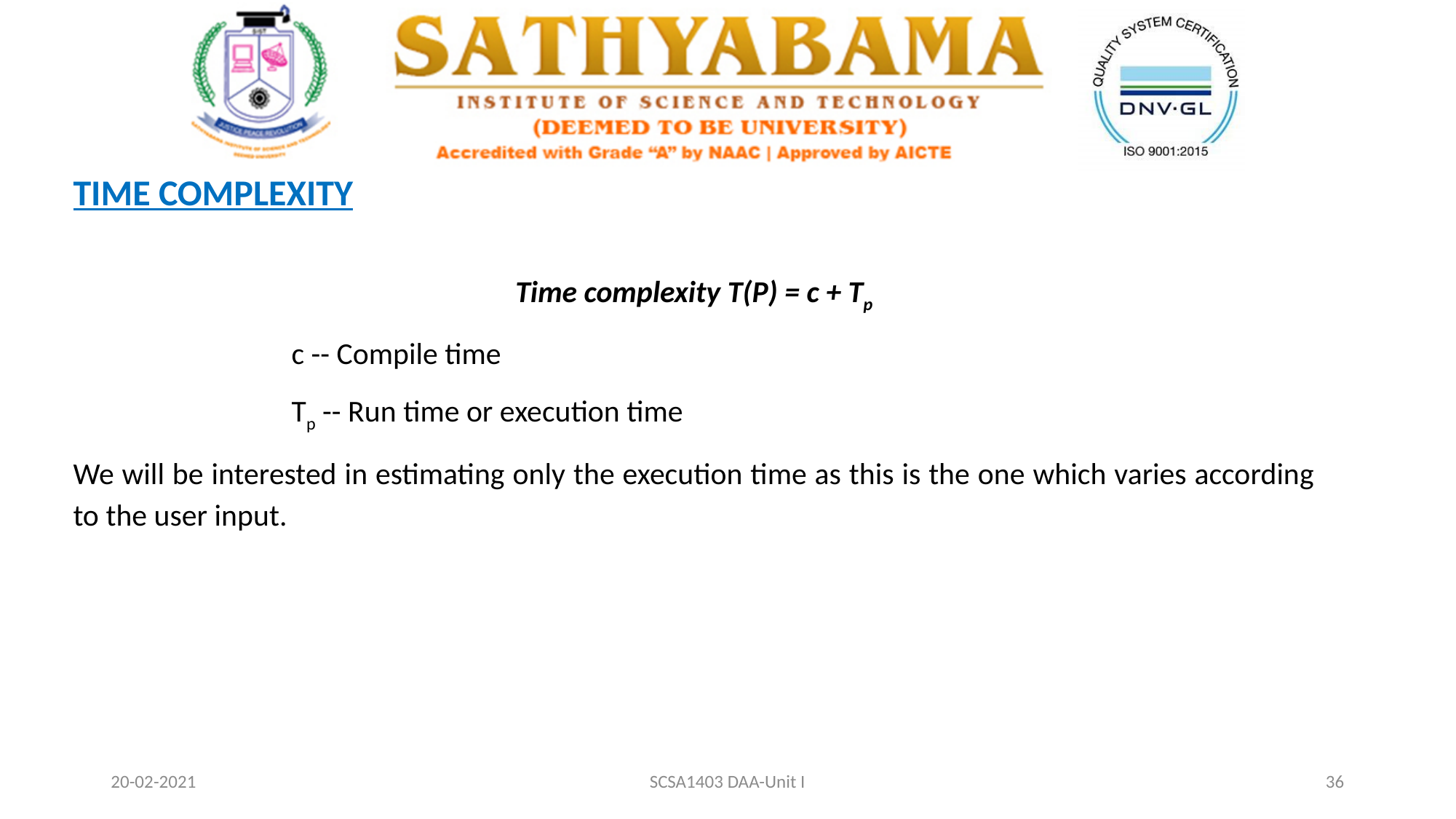

TIME COMPLEXITY

Time complexity T(P) = c + Tp
		c -- Compile time
		Tp -- Run time or execution time
We will be interested in estimating only the execution time as this is the one which varies according to the user input.

20-02-2021
SCSA1403 DAA-Unit I
36